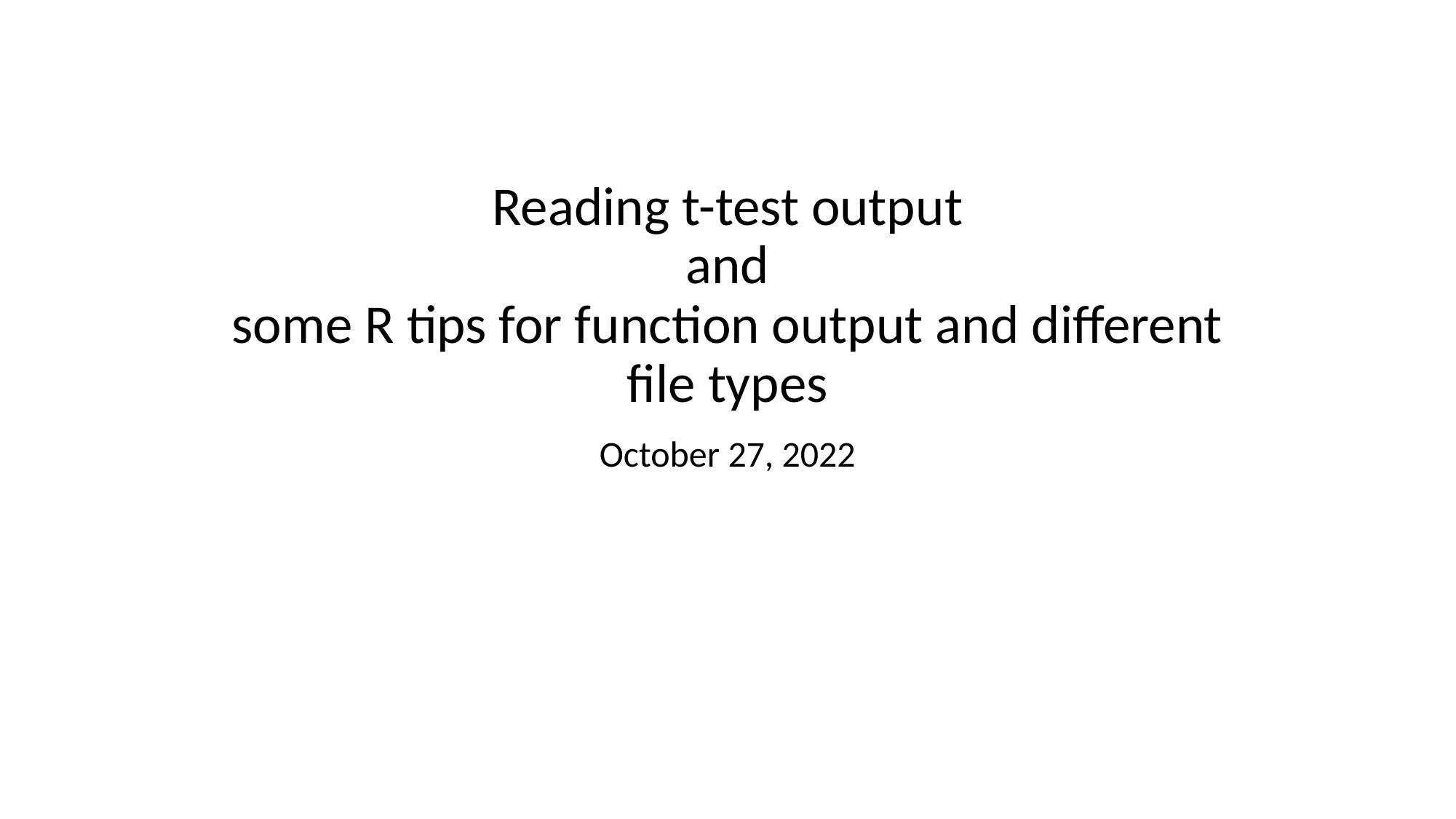

# Reading t-test output and some R tips for function output and different file types
October 27, 2022